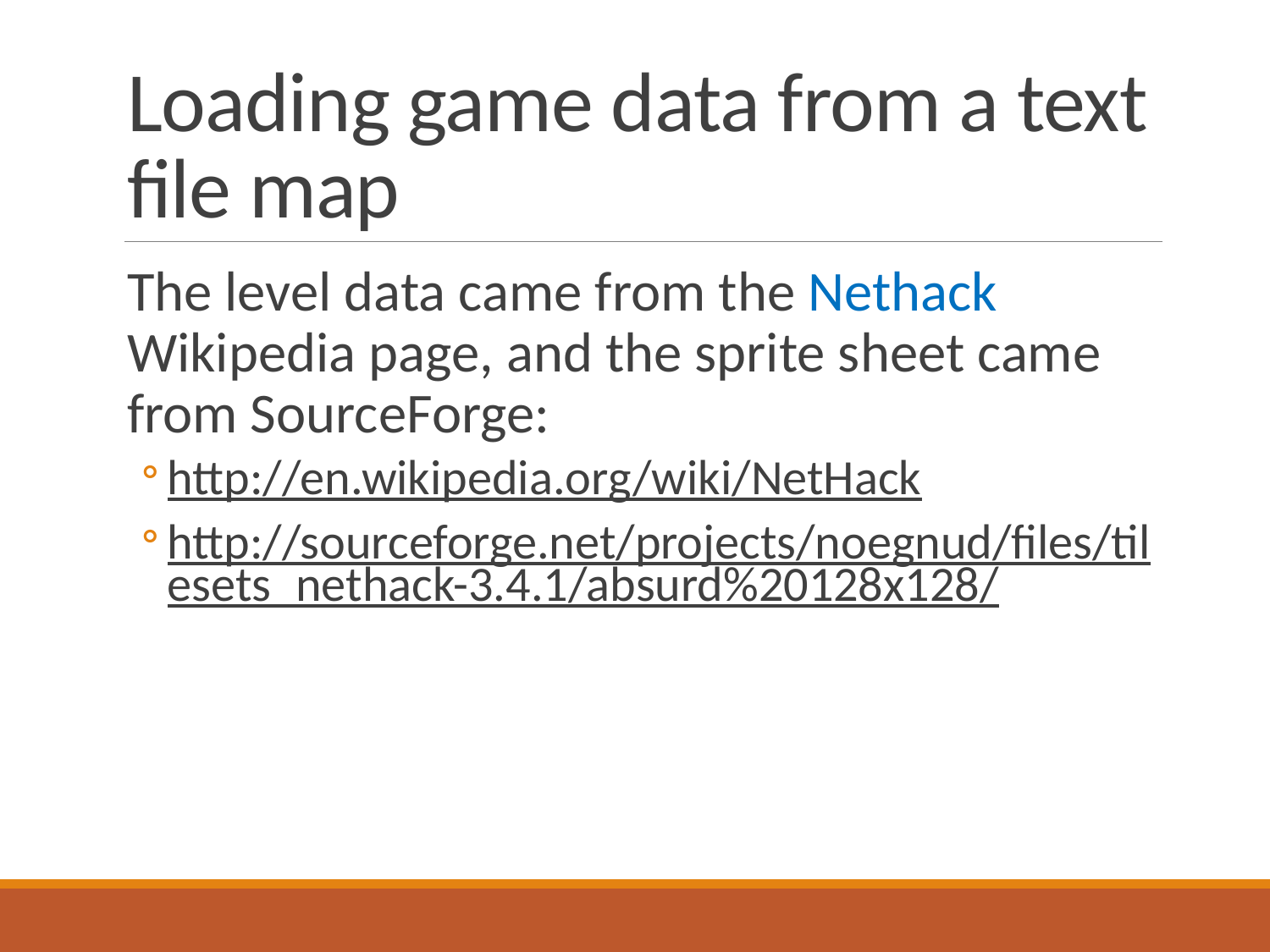

# Loading game data from a text file map
The level data came from the Nethack Wikipedia page, and the sprite sheet came from SourceForge:
http://en.wikipedia.org/wiki/NetHack
http://sourceforge.net/projects/noegnud/files/tilesets_nethack-3.4.1/absurd%20128x128/